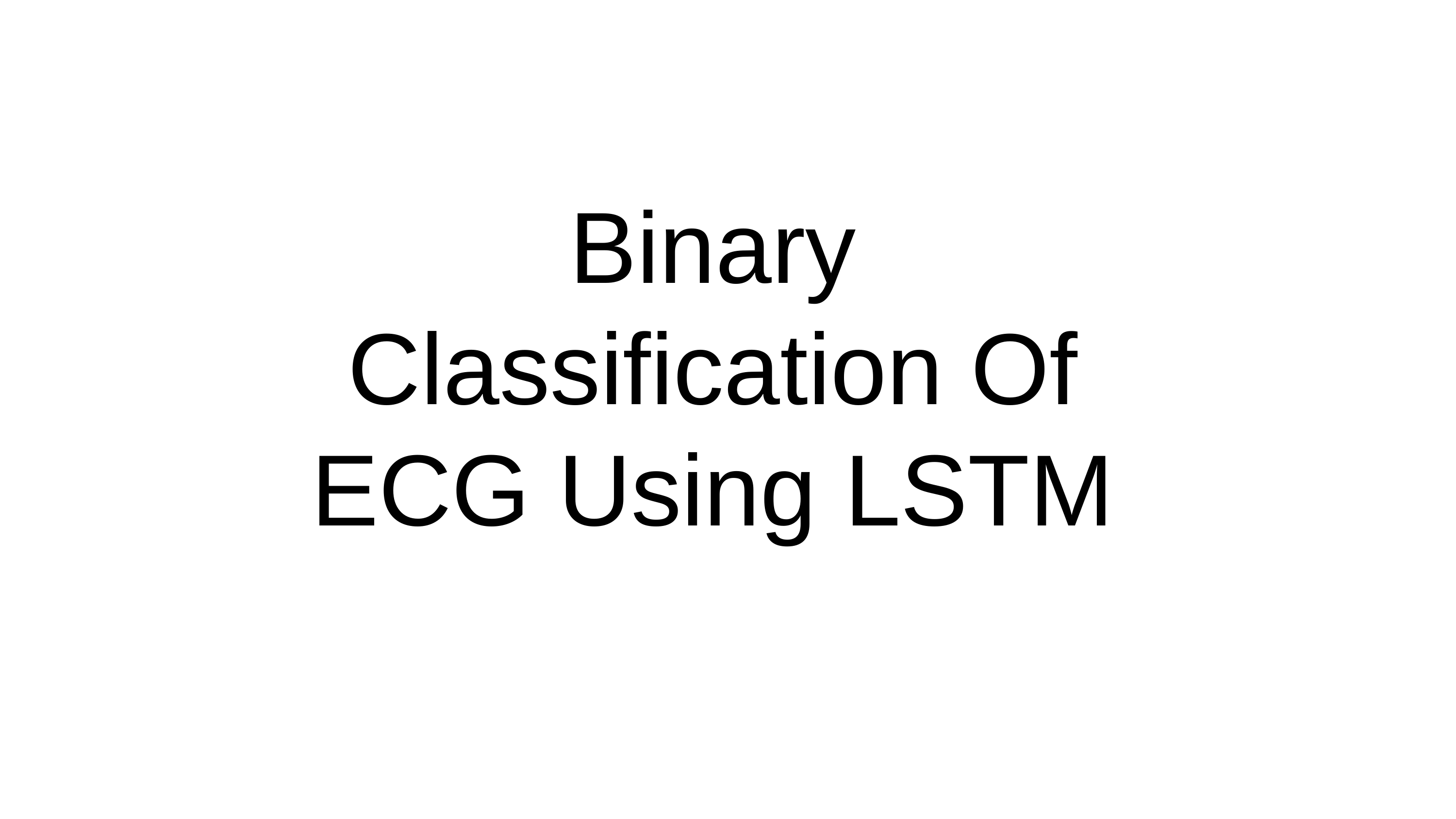

# Binary Classification Of ECG Using LSTM